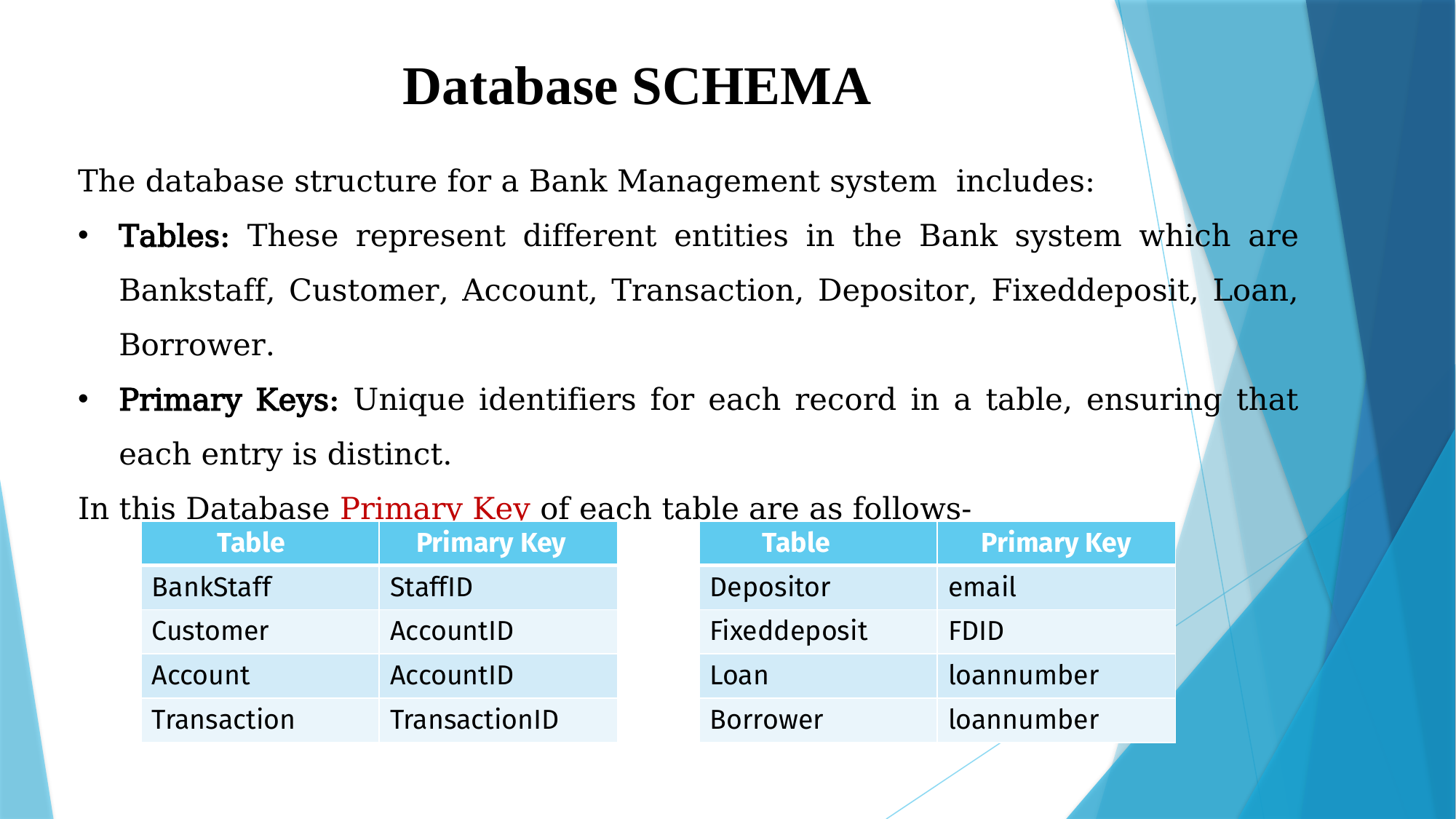

Database SCHEMA
The database structure for a Bank Management system  includes:
Tables: These represent different entities in the Bank system which are Bankstaff, Customer, Account, Transaction, Depositor, Fixeddeposit, Loan, Borrower.
Primary Keys: Unique identifiers for each record in a table, ensuring that each entry is distinct.
In this Database Primary Key of each table are as follows-
| Table | Primary Key |
| --- | --- |
| BankStaff | StaffID |
| Customer | AccountID |
| Account | AccountID |
| Transaction | TransactionID |
| Table | Primary Key |
| --- | --- |
| Depositor | email |
| Fixeddeposit | FDID |
| Loan | loannumber |
| Borrower | loannumber |